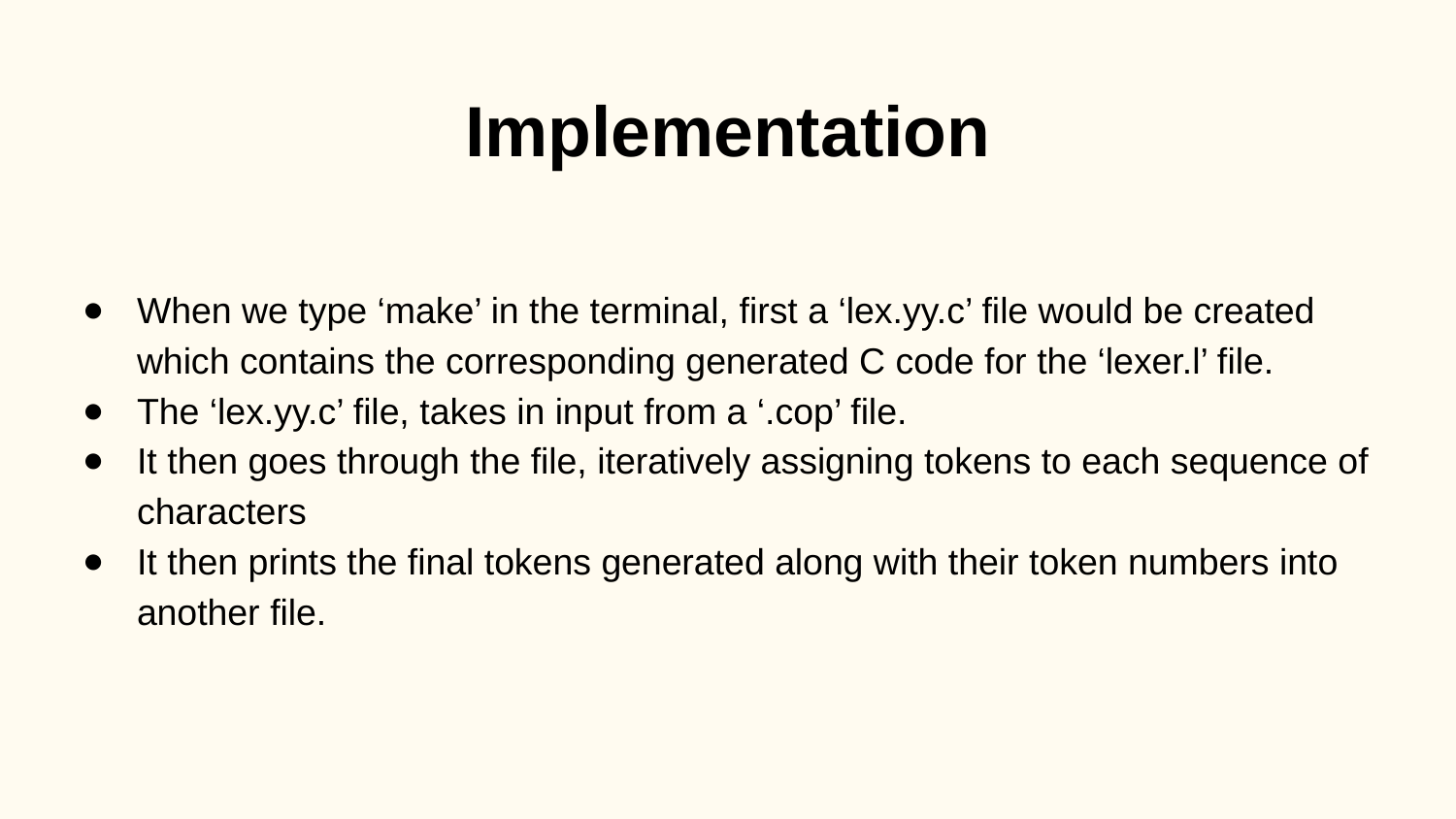

# Implementation
When we type ‘make’ in the terminal, first a ‘lex.yy.c’ file would be created which contains the corresponding generated C code for the ‘lexer.l’ file.
The ‘lex.yy.c’ file, takes in input from a ‘.cop’ file.
It then goes through the file, iteratively assigning tokens to each sequence of characters
It then prints the final tokens generated along with their token numbers into another file.